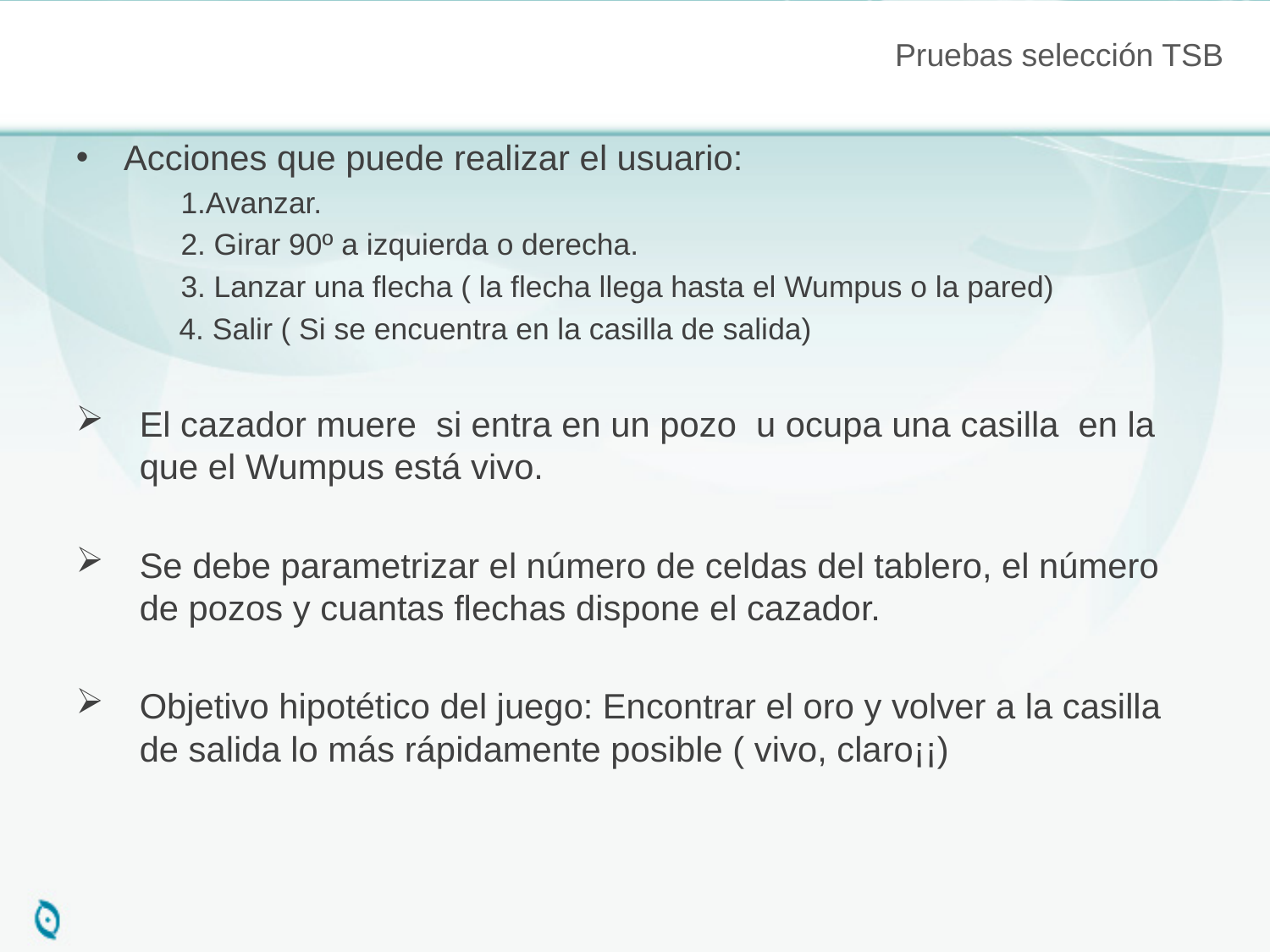

# Pruebas selección TSB
Acciones que puede realizar el usuario:
     1.Avanzar.
     2. Girar 90º a izquierda o derecha.
     3. Lanzar una flecha ( la flecha llega hasta el Wumpus o la pared)
   	4. Salir ( Si se encuentra en la casilla de salida)

El cazador muere  si entra en un pozo  u ocupa una casilla  en la que el Wumpus está vivo.

Se debe parametrizar el número de celdas del tablero, el número de pozos y cuantas flechas dispone el cazador.

Objetivo hipotético del juego: Encontrar el oro y volver a la casilla de salida lo más rápidamente posible ( vivo, claro¡¡)